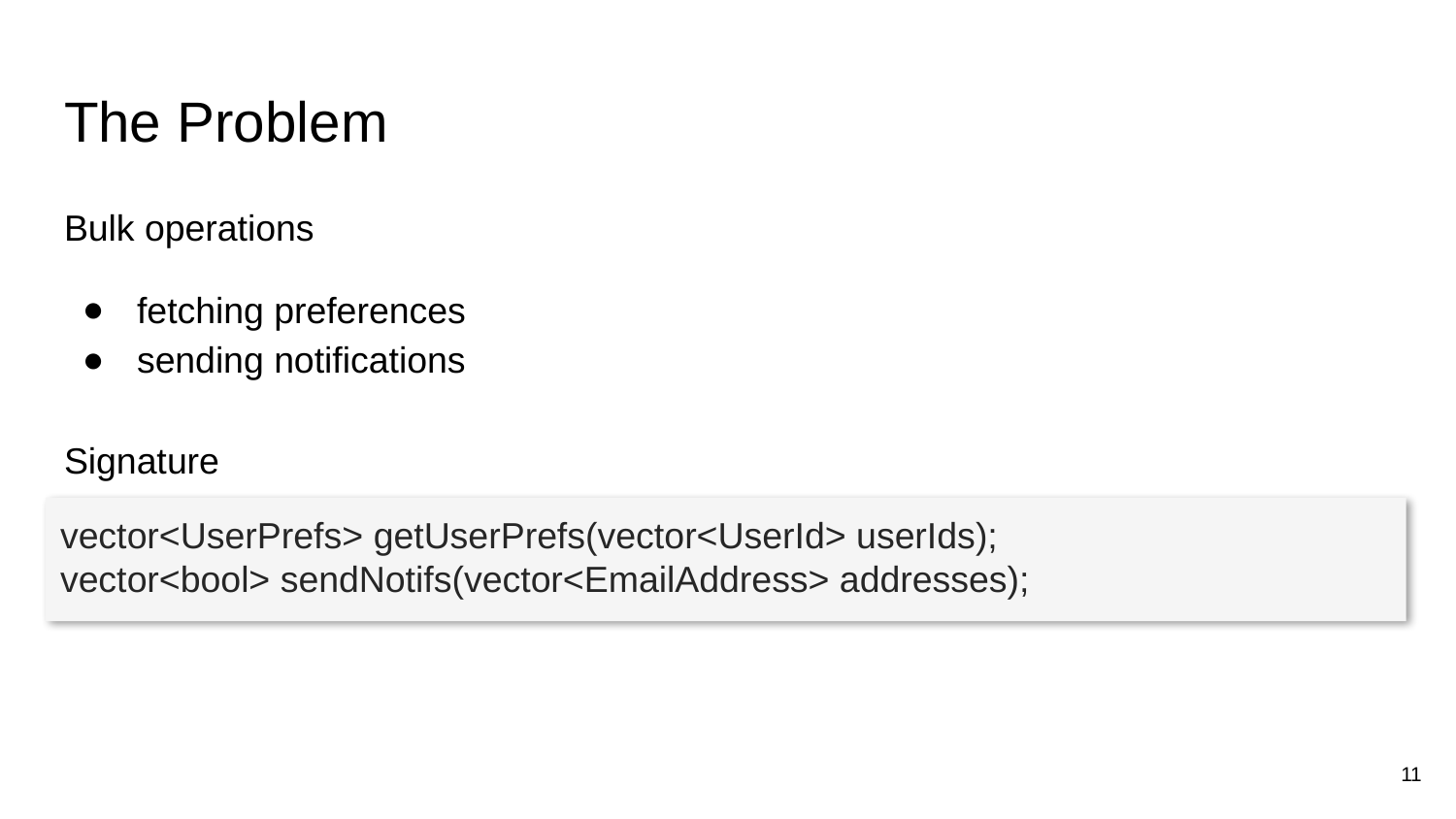

# The Problem
Bulk operations
fetching preferences
sending notifications

Signature
vector<UserPrefs> getUserPrefs(vector<UserId> userIds);
vector<bool> sendNotifs(vector<EmailAddress> addresses);
11